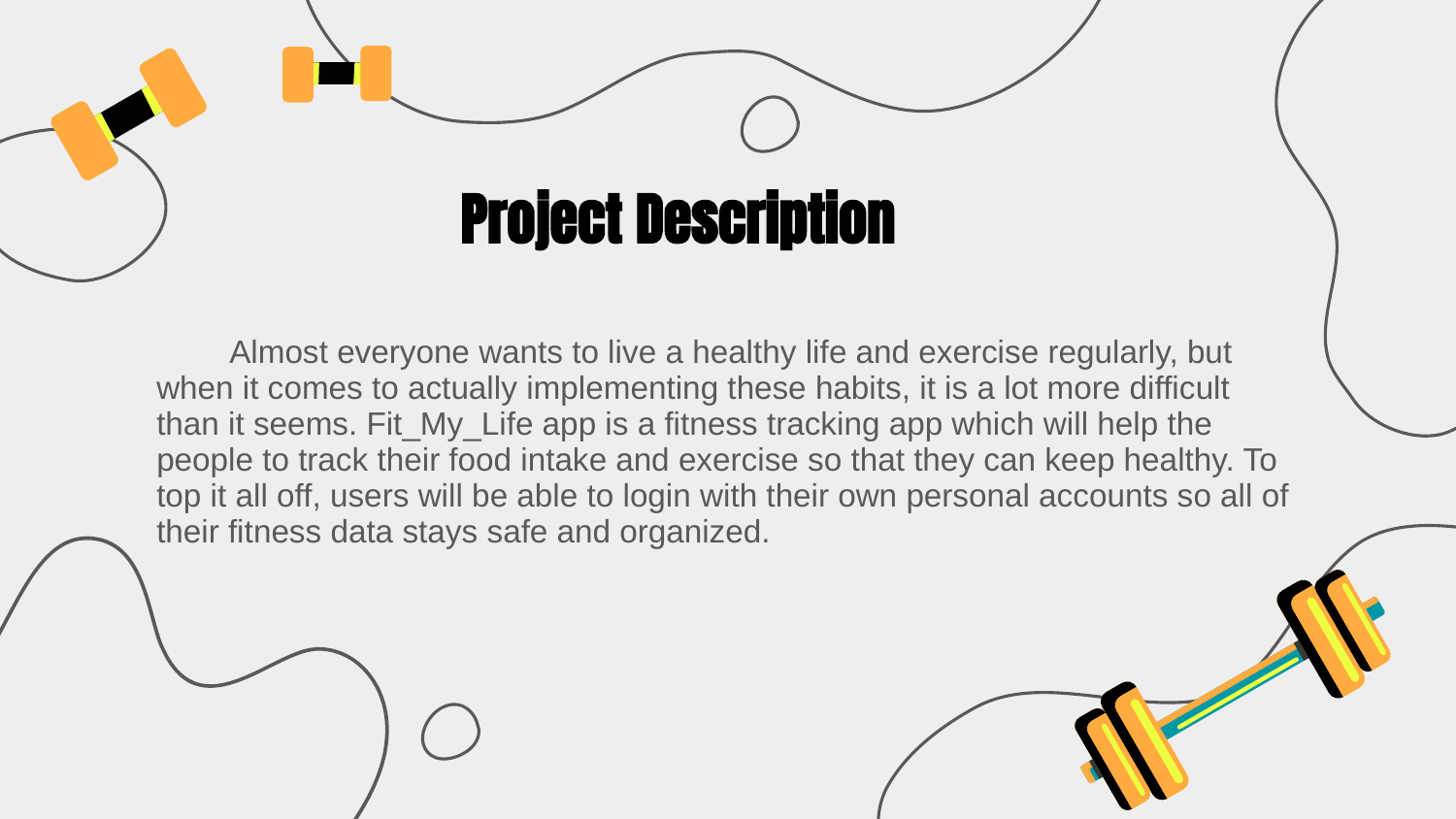

Project Description
Almost everyone wants to live a healthy life and exercise regularly, but when it comes to actually implementing these habits, it is a lot more difficult than it seems. Fit_My_Life app is a fitness tracking app which will help the people to track their food intake and exercise so that they can keep healthy. To top it all off, users will be able to login with their own personal accounts so all of their fitness data stays safe and organized.